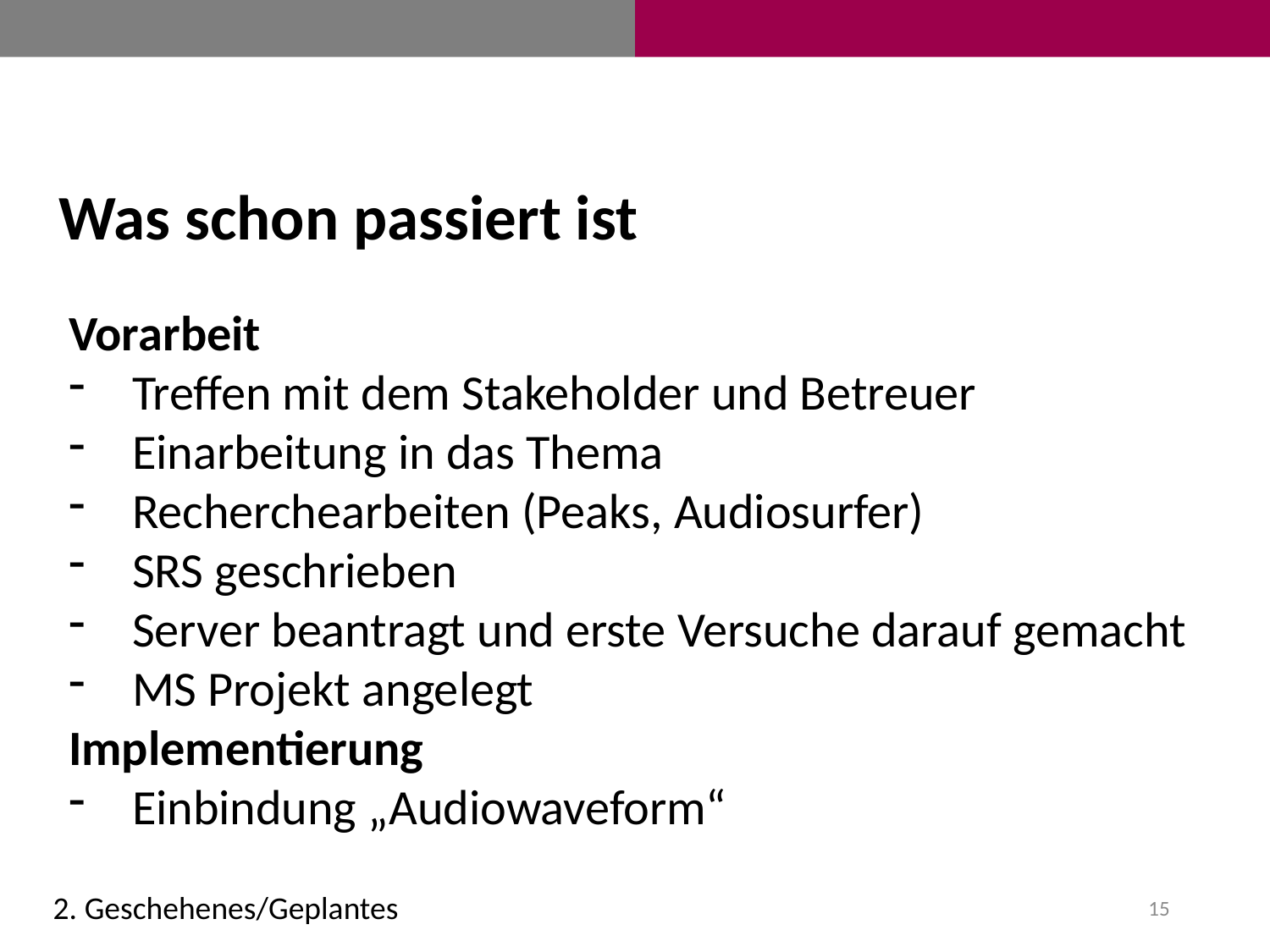

Was schon passiert ist
Vorarbeit
Treffen mit dem Stakeholder und Betreuer
Einarbeitung in das Thema
Recherchearbeiten (Peaks, Audiosurfer)
SRS geschrieben
Server beantragt und erste Versuche darauf gemacht
MS Projekt angelegt
Implementierung
Einbindung „Audiowaveform“
2. Geschehenes/Geplantes
15